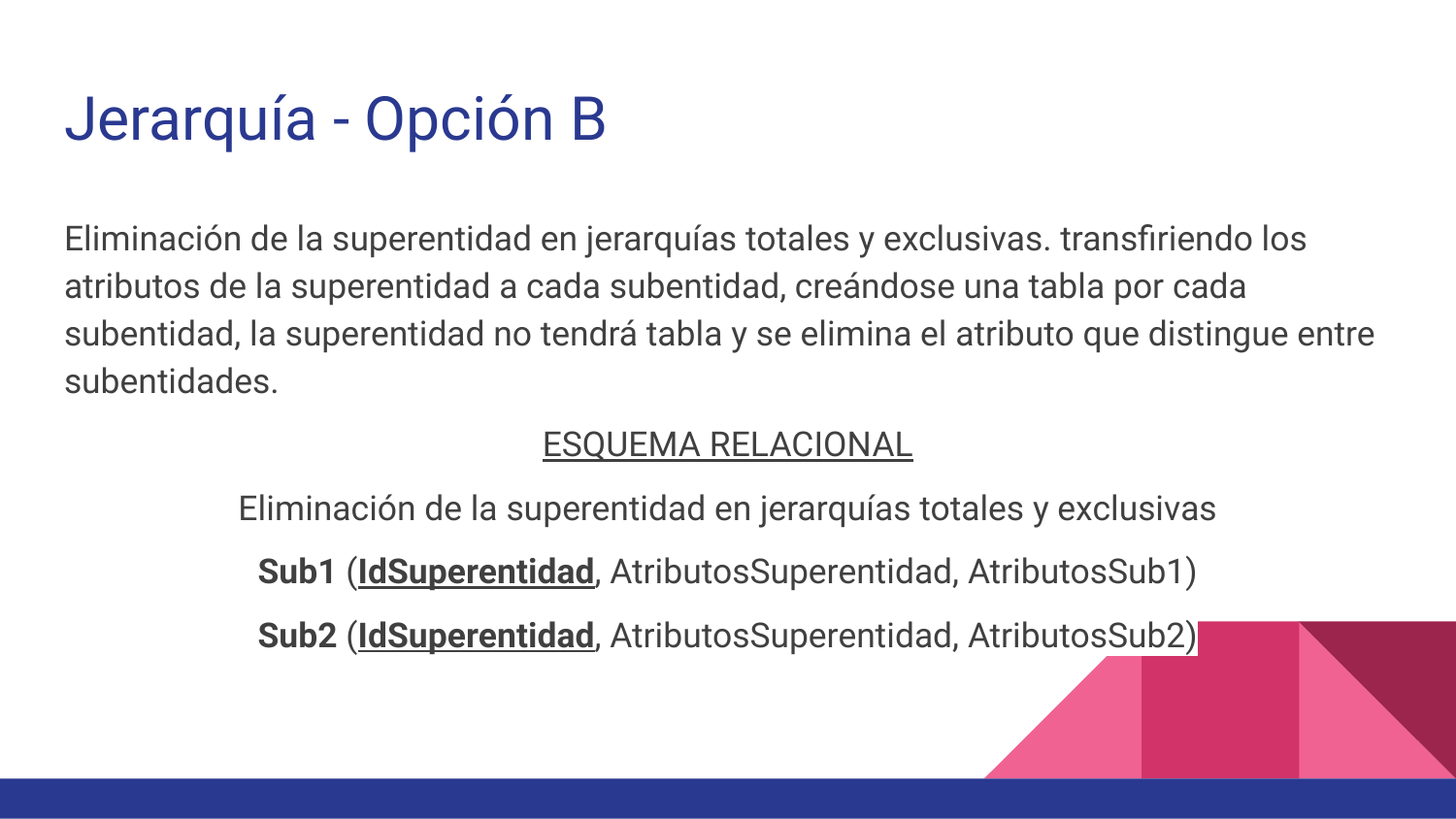

# Jerarquía - Opción B

Eliminación de la superentidad en jerarquías totales y exclusivas. transfiriendo los atributos de la superentidad a cada subentidad, creándose una tabla por cada subentidad, la superentidad no tendrá tabla y se elimina el atributo que distingue entre subentidades.
ESQUEMA RELACIONAL
Eliminación de la superentidad en jerarquías totales y exclusivas
Sub1 (IdSuperentidad, AtributosSuperentidad, AtributosSub1)
Sub2 (IdSuperentidad, AtributosSuperentidad, AtributosSub2)